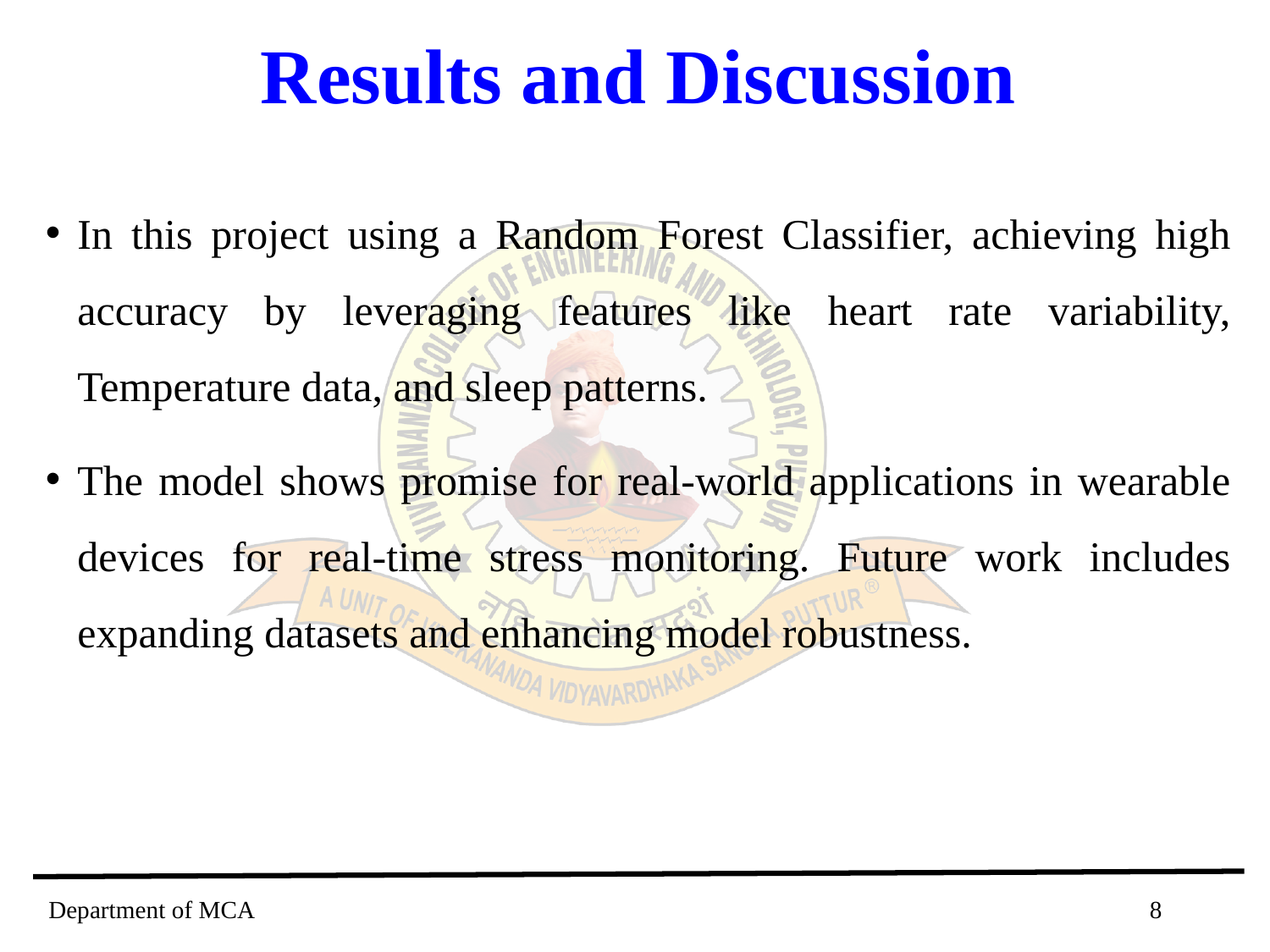

# Results and Discussion
In this project using a Random Forest Classifier, achieving high accuracy by leveraging features like heart rate variability, Temperature data, and sleep patterns.
The model shows promise for real-world applications in wearable devices for real-time stress monitoring. Future work includes expanding datasets and enhancing model robustness.
8